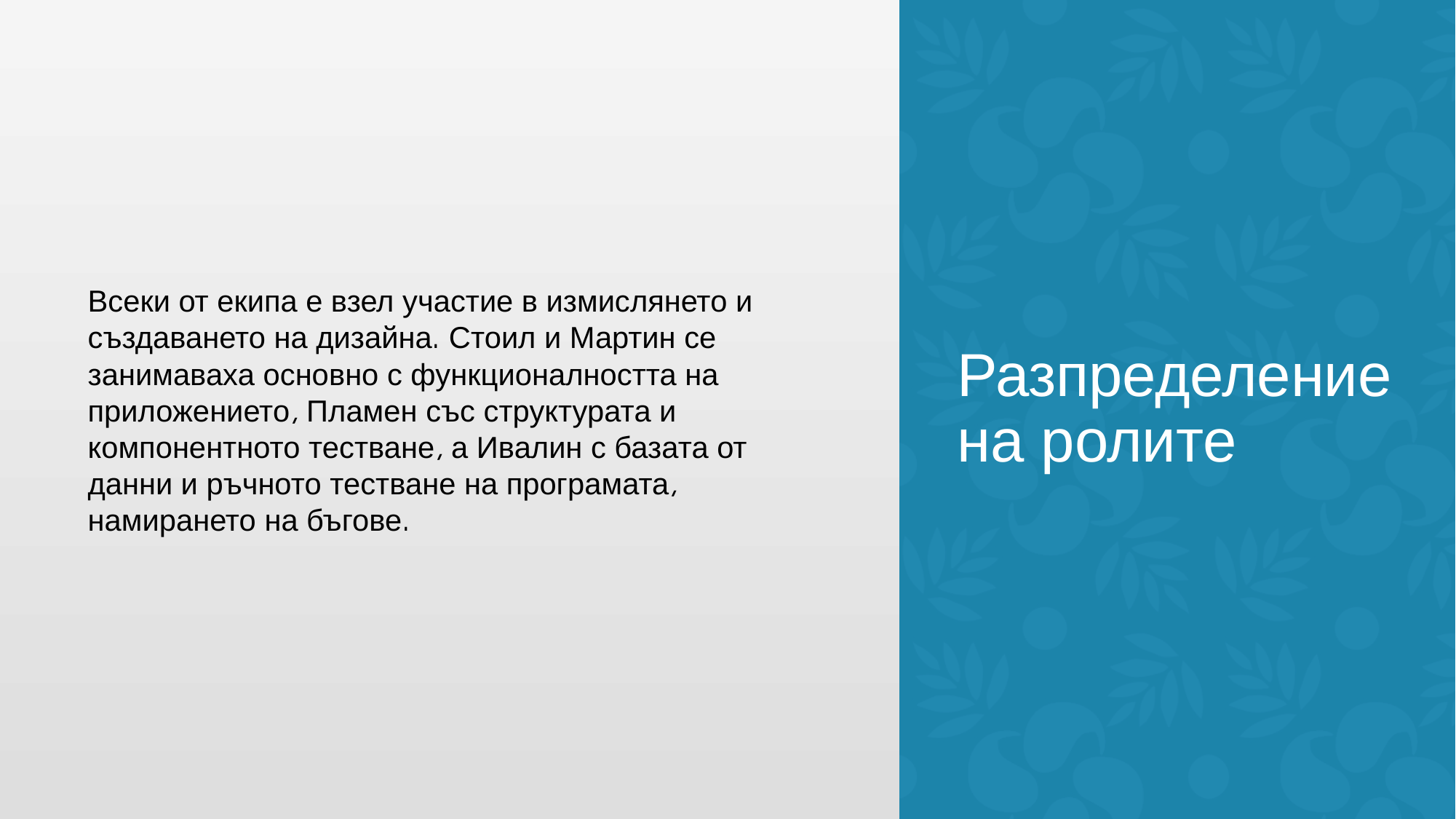

Всеки от екипа е взел участие в измислянето и създаването на дизайна. Стоил и Мартин се занимаваха основно с функционалността на приложението, Пламен със структурата и компонентното тестване, а Ивалин с базата от данни и ръчното тестване на програмата, намирането на бъгове.
# Разпределение на ролите